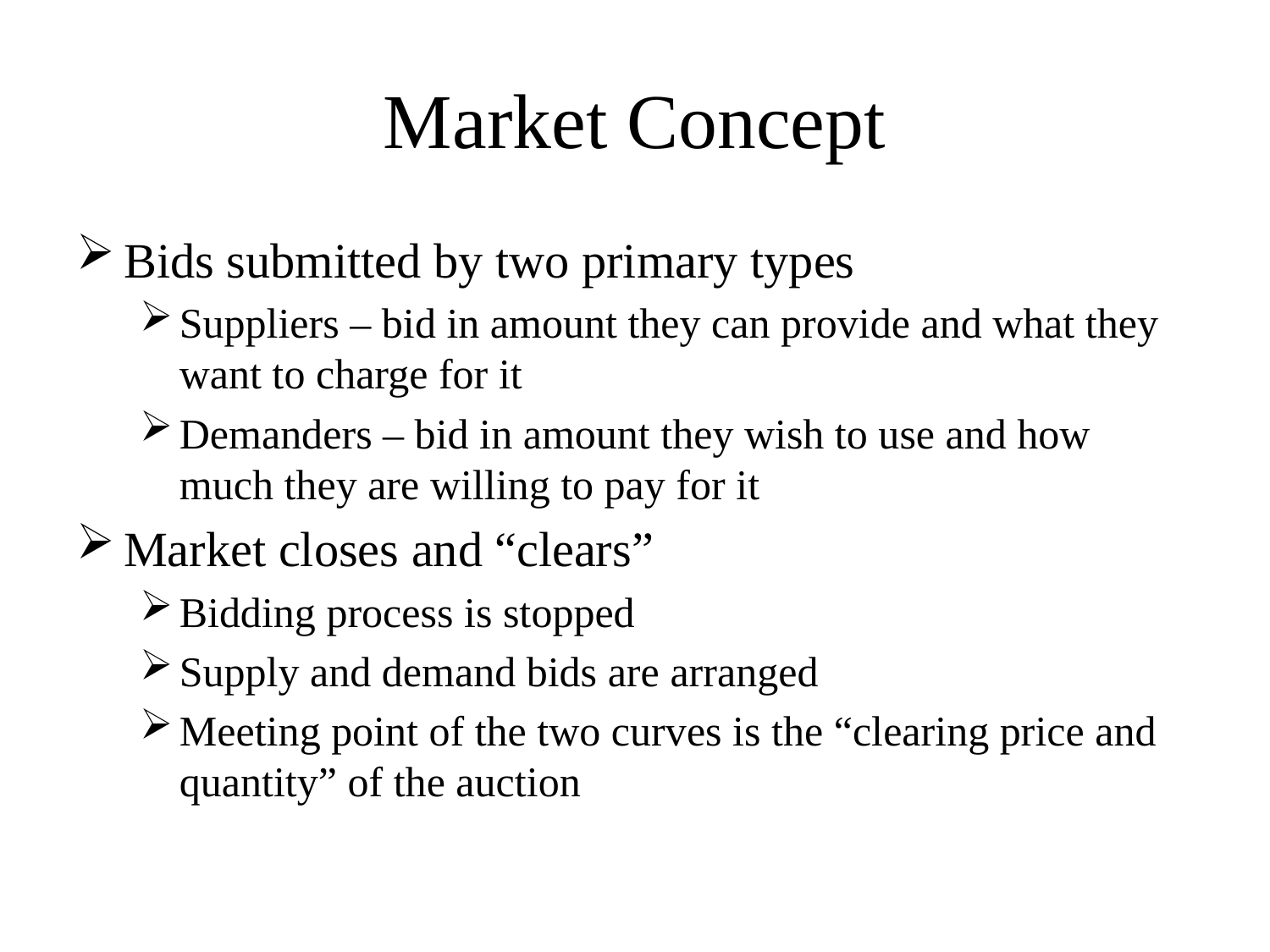

# Market Concept
Bids submitted by two primary types
Suppliers – bid in amount they can provide and what they want to charge for it
Demanders – bid in amount they wish to use and how much they are willing to pay for it
Market closes and “clears”
Bidding process is stopped
Supply and demand bids are arranged
Meeting point of the two curves is the “clearing price and quantity” of the auction